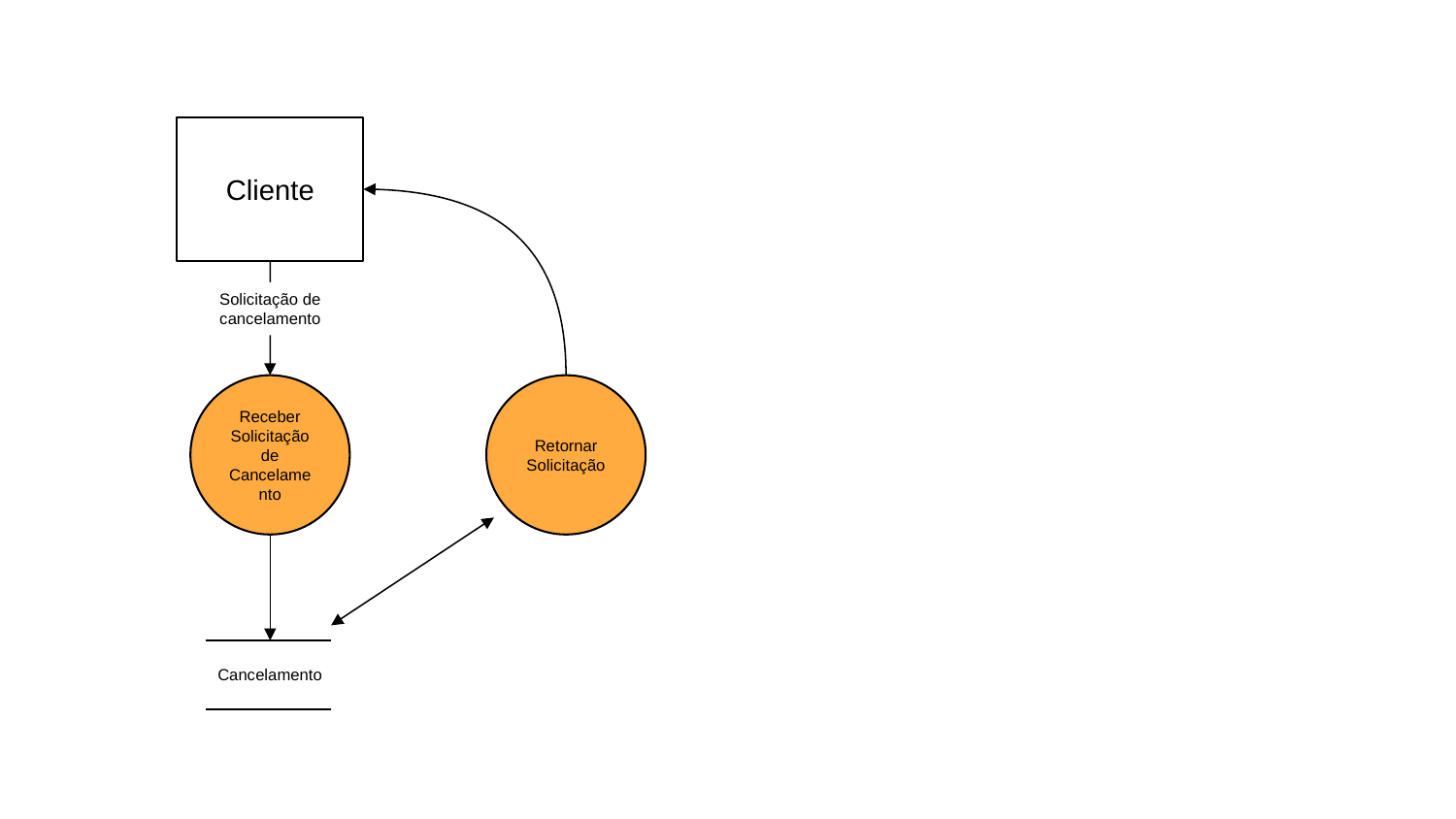

Cliente
Solicitação de cancelamento
Receber Solicitação de Cancelamento
Retornar Solicitação
Cancelamento